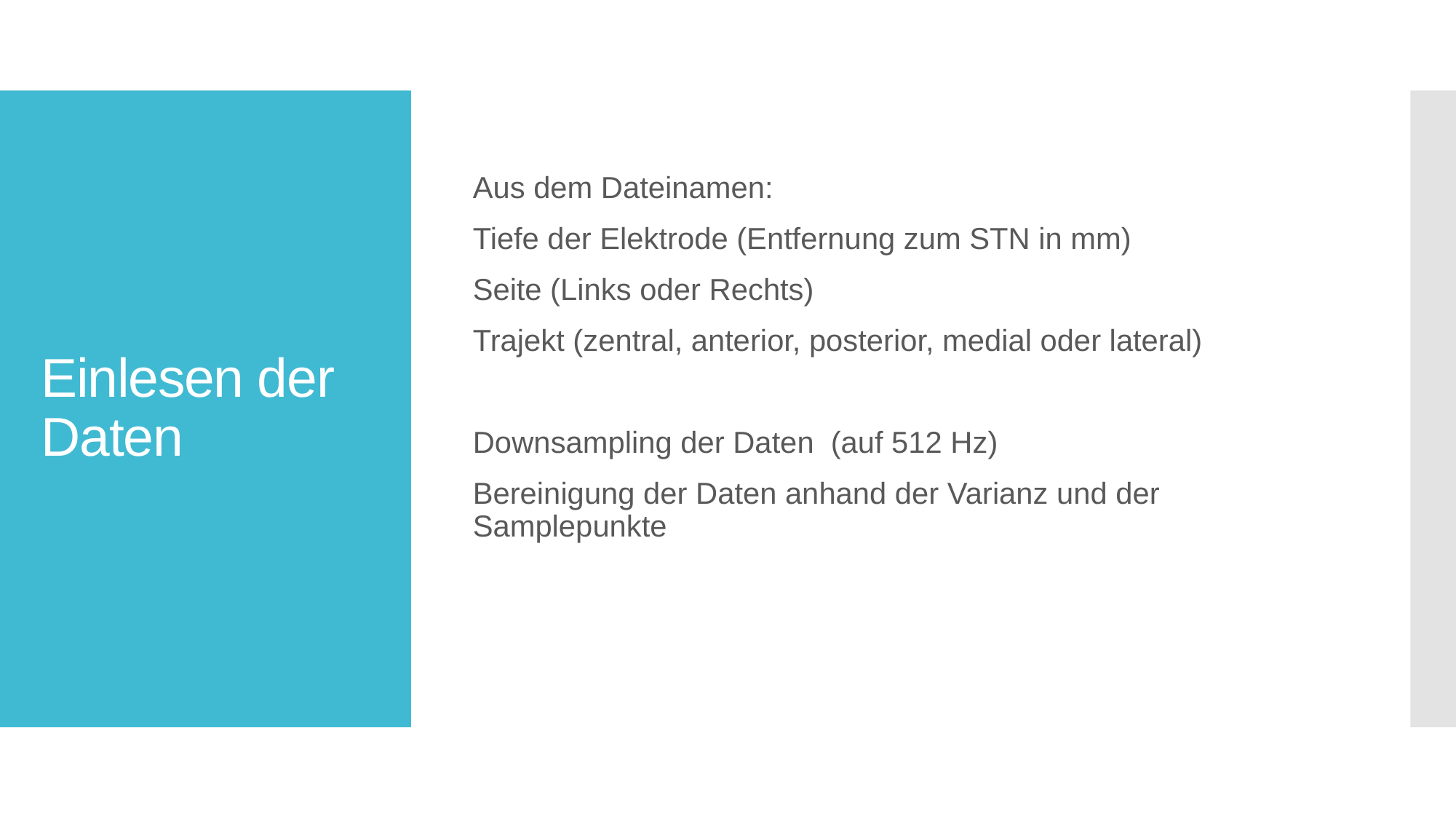

Aus dem Dateinamen:
Tiefe der Elektrode (Entfernung zum STN in mm)
Seite (Links oder Rechts)
Trajekt (zentral, anterior, posterior, medial oder lateral)

Downsampling der Daten  (auf 512 Hz)
Bereinigung der Daten anhand der Varianz und der Samplepunkte

# Einlesen der Daten